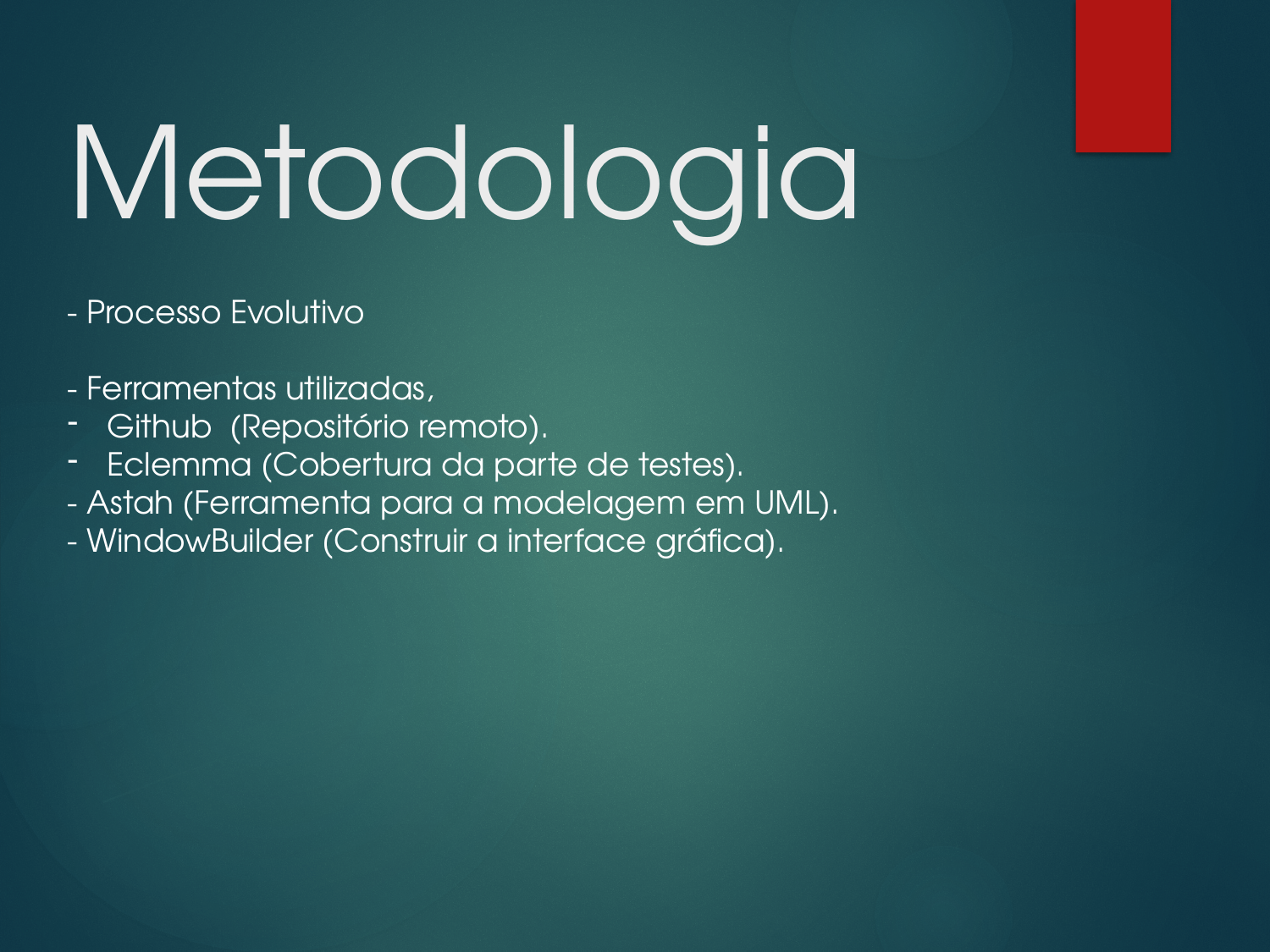

# Metodologia
- Processo Evolutivo

- Ferramentas utilizadas,
Github  (Repositório remoto).
Eclemma (Cobertura da parte de testes).
- Astah (Ferramenta para a modelagem em UML).
- WindowBuilder (Construir a interface gráfica).